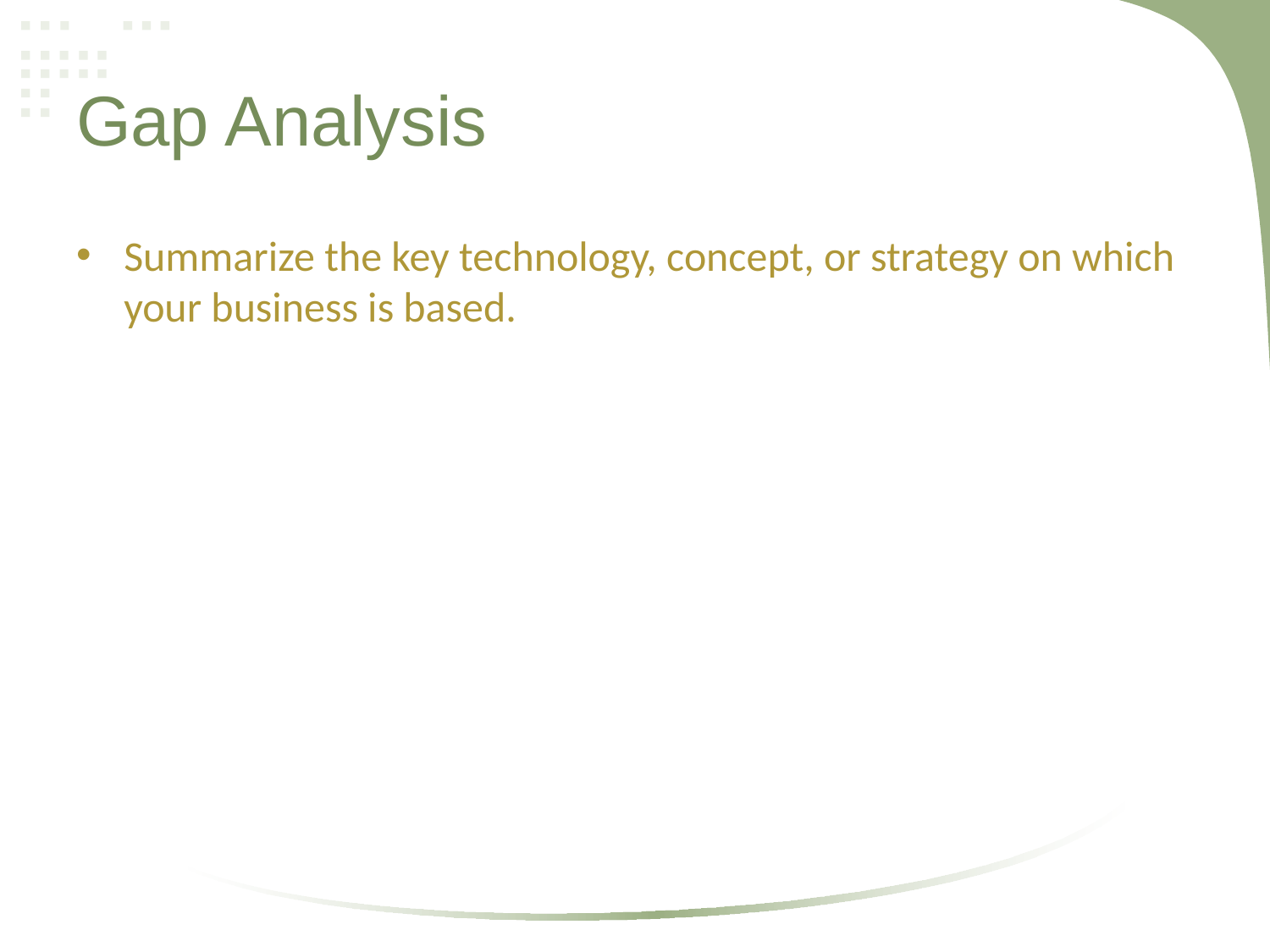

# Gap Analysis
Summarize the key technology, concept, or strategy on which your business is based.